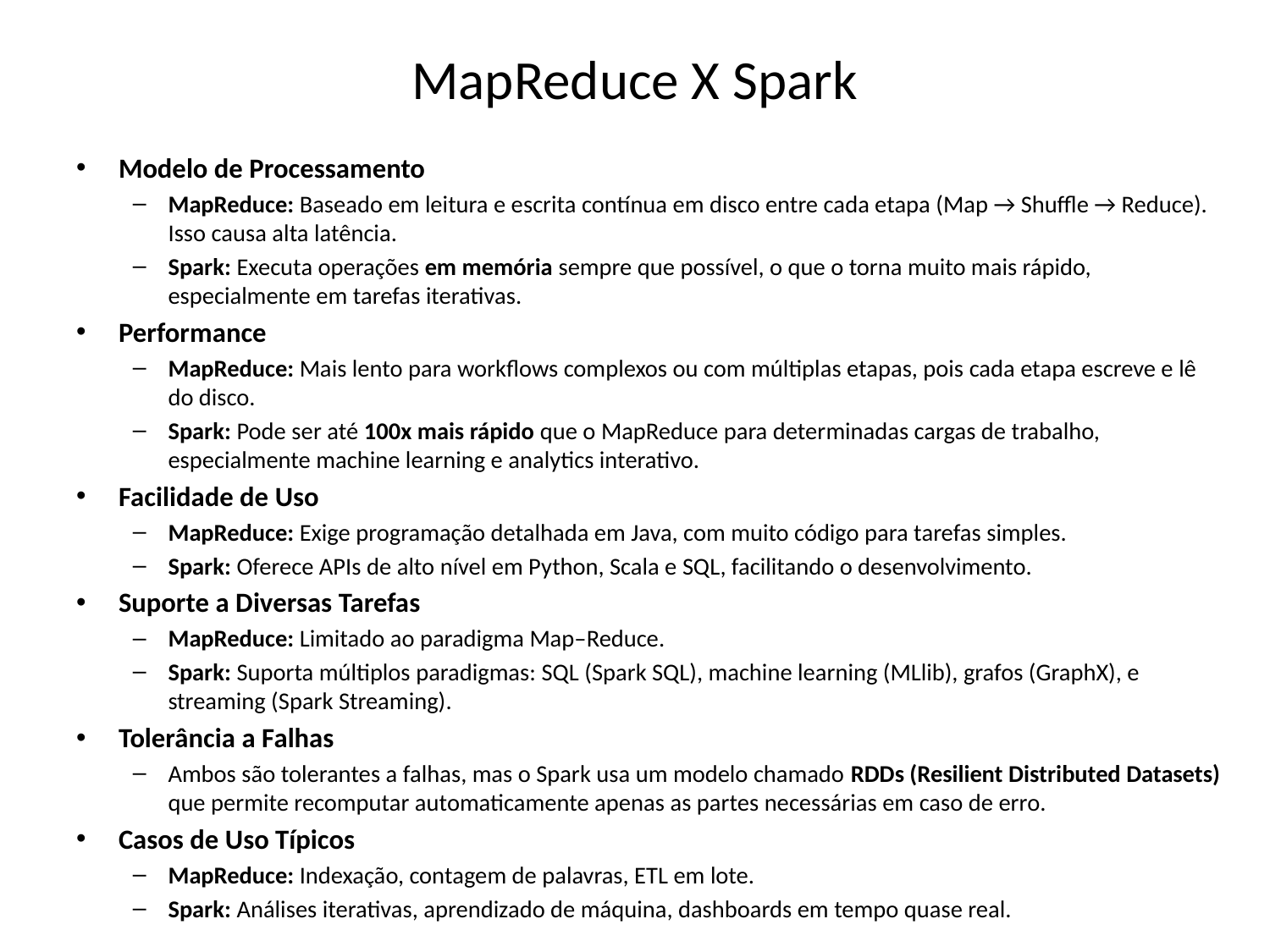

# MapReduce X Spark
Modelo de Processamento
MapReduce: Baseado em leitura e escrita contínua em disco entre cada etapa (Map → Shuffle → Reduce). Isso causa alta latência.
Spark: Executa operações em memória sempre que possível, o que o torna muito mais rápido, especialmente em tarefas iterativas.
Performance
MapReduce: Mais lento para workflows complexos ou com múltiplas etapas, pois cada etapa escreve e lê do disco.
Spark: Pode ser até 100x mais rápido que o MapReduce para determinadas cargas de trabalho, especialmente machine learning e analytics interativo.
Facilidade de Uso
MapReduce: Exige programação detalhada em Java, com muito código para tarefas simples.
Spark: Oferece APIs de alto nível em Python, Scala e SQL, facilitando o desenvolvimento.
Suporte a Diversas Tarefas
MapReduce: Limitado ao paradigma Map–Reduce.
Spark: Suporta múltiplos paradigmas: SQL (Spark SQL), machine learning (MLlib), grafos (GraphX), e streaming (Spark Streaming).
Tolerância a Falhas
Ambos são tolerantes a falhas, mas o Spark usa um modelo chamado RDDs (Resilient Distributed Datasets) que permite recomputar automaticamente apenas as partes necessárias em caso de erro.
Casos de Uso Típicos
MapReduce: Indexação, contagem de palavras, ETL em lote.
Spark: Análises iterativas, aprendizado de máquina, dashboards em tempo quase real.